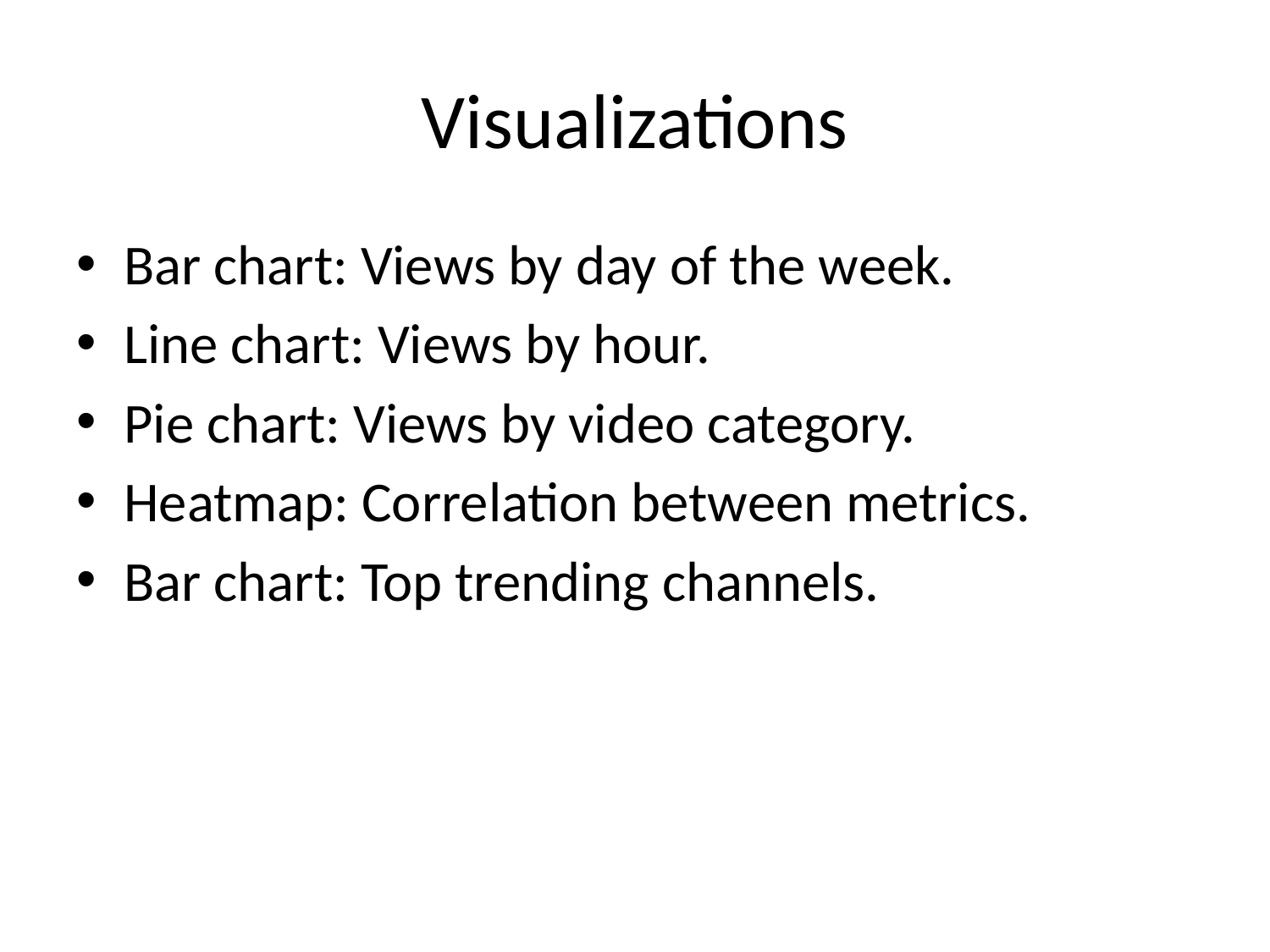

# Visualizations
Bar chart: Views by day of the week.
Line chart: Views by hour.
Pie chart: Views by video category.
Heatmap: Correlation between metrics.
Bar chart: Top trending channels.